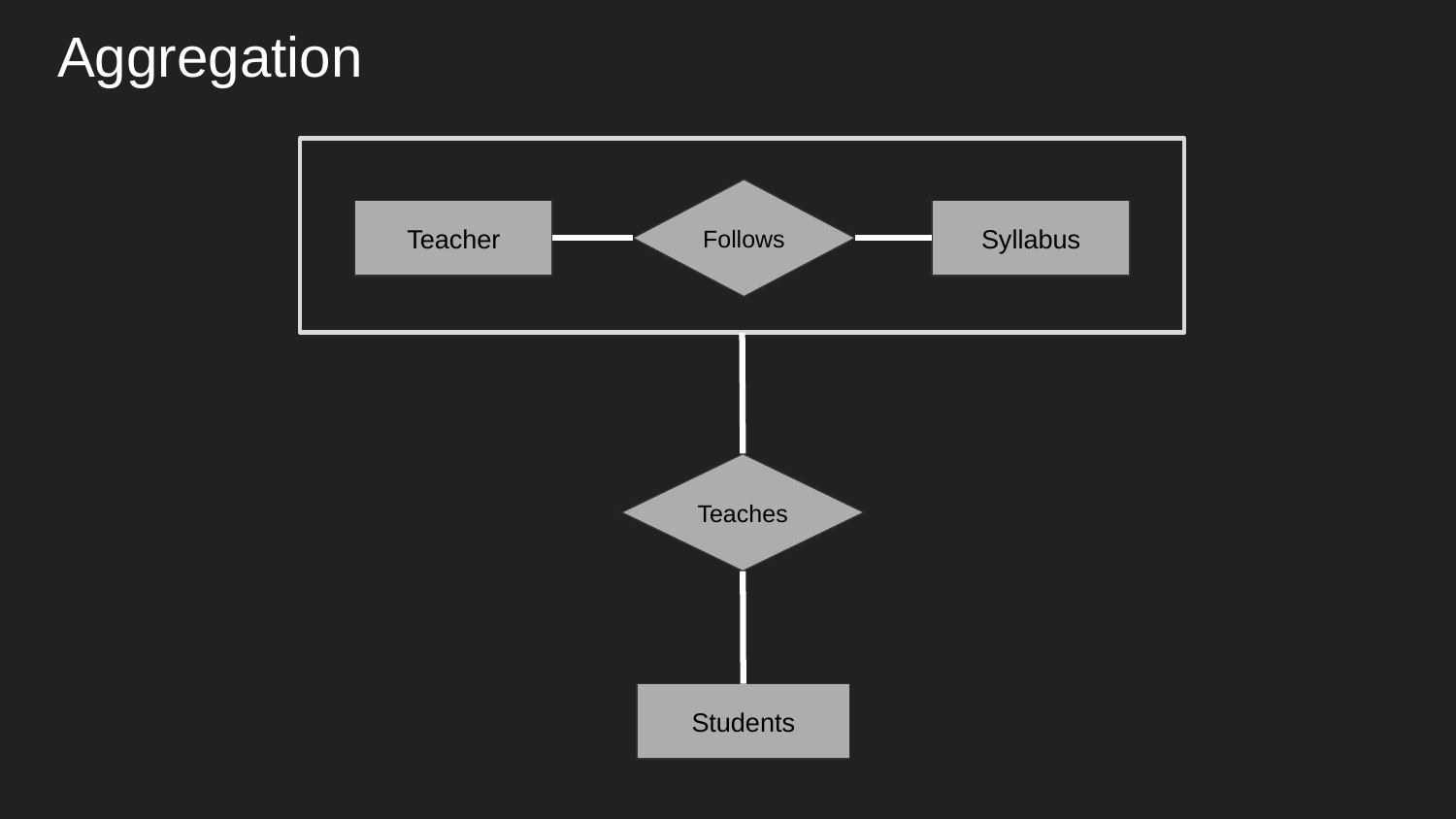

# Aggregation

Follows
Teacher
Syllabus
Teaches
Students